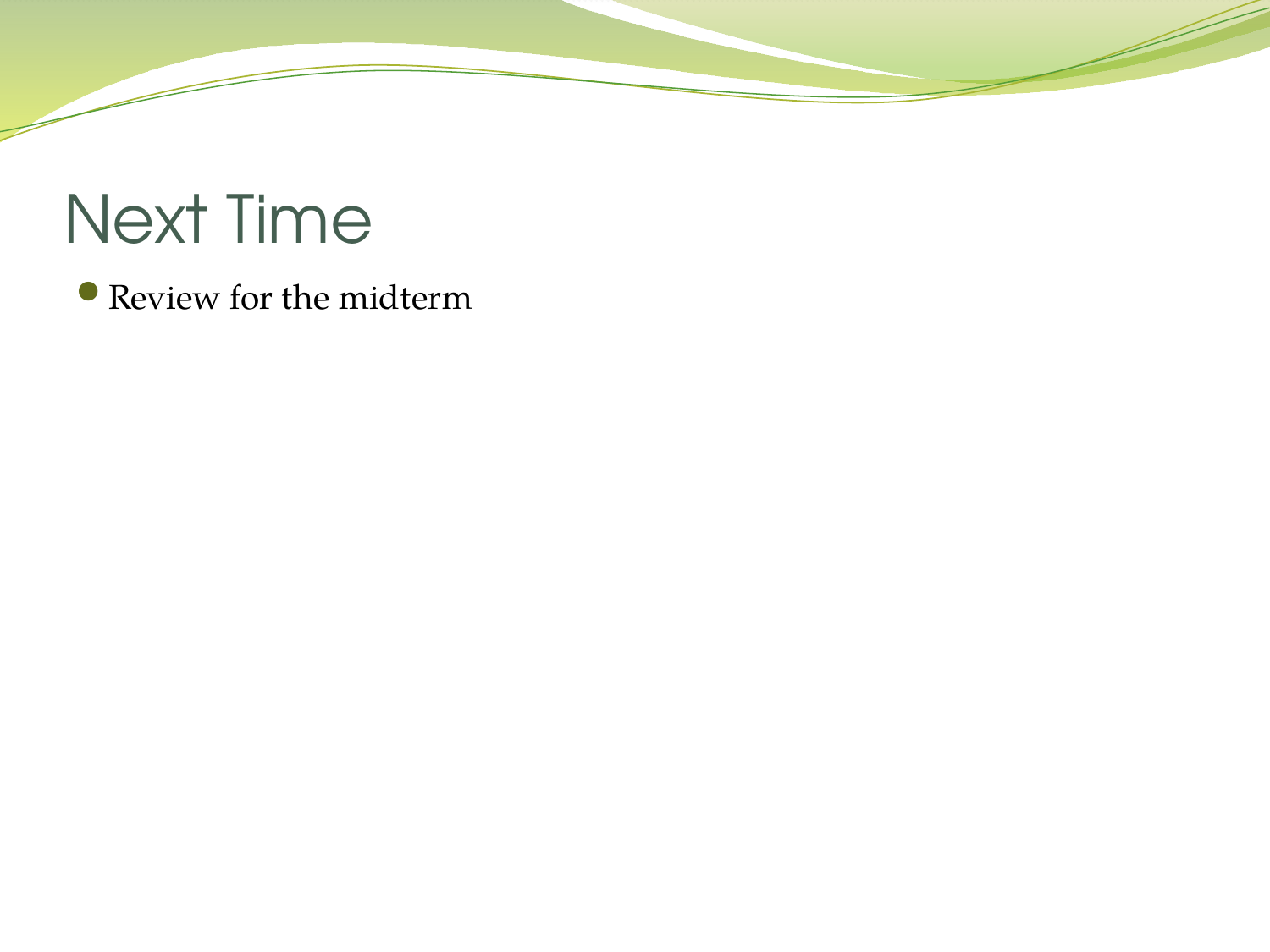

# Next Time
Review for the midterm